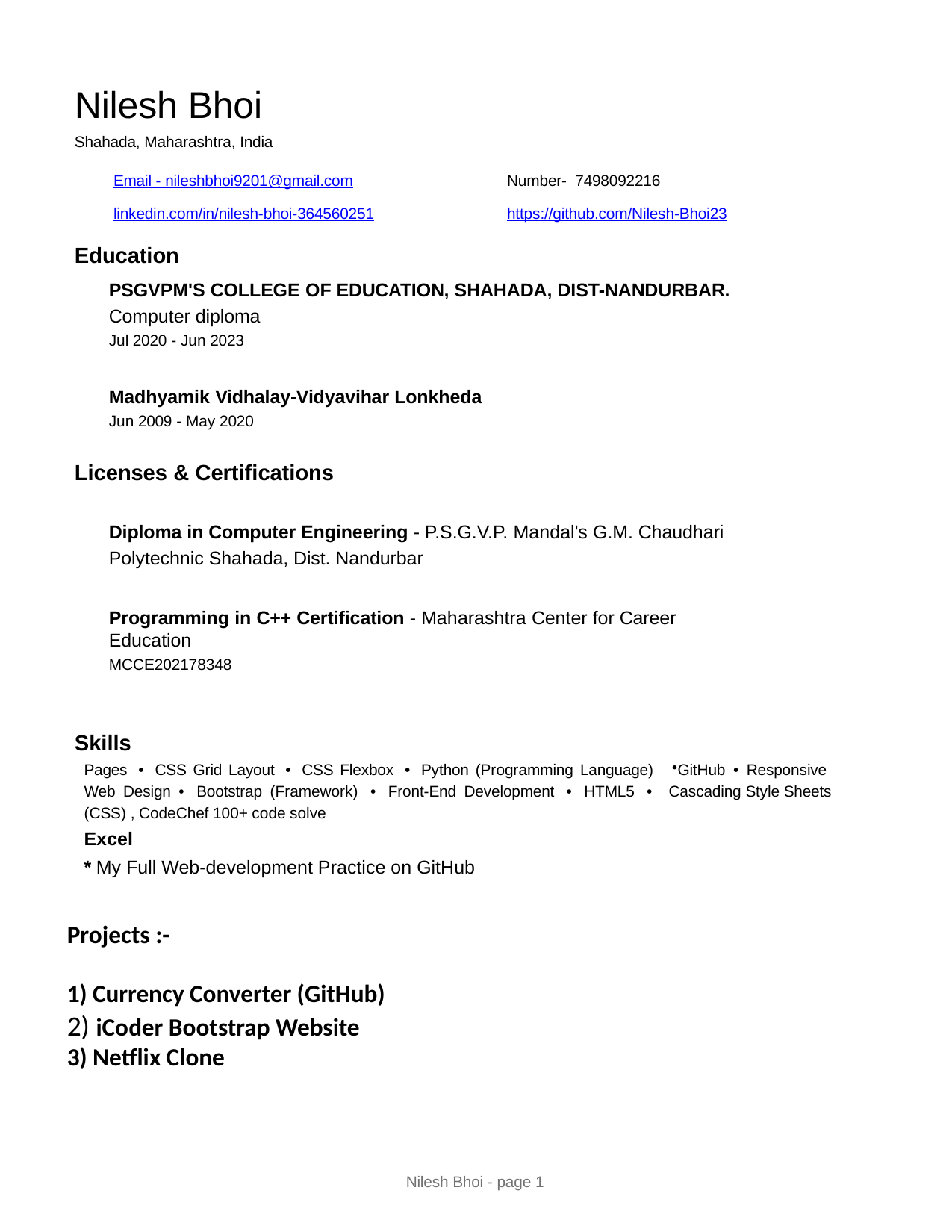

# Nilesh Bhoi
Shahada, Maharashtra, India
Email - nileshbhoi9201@gmail.com
linkedin.com/in/nilesh-bhoi-364560251
Number-  7498092216
https://github.com/Nilesh-Bhoi23
Education
PSGVPM'S COLLEGE OF EDUCATION, SHAHADA, DIST-NANDURBAR.
Computer diploma
Jul 2020 - Jun 2023

Madhyamik Vidhalay-Vidyavihar Lonkheda
Jun 2009 - May 2020

Licenses & Certifications

Diploma in Computer Engineering - P.S.G.V.P. Mandal's G.M. Chaudhari  Polytechnic Shahada, Dist. Nandurbar

Programming in C++ Certification - Maharashtra Center for Career Education
MCCE202178348

Skills
Pages • CSS Grid Layout • CSS Flexbox • Python (Programming Language)  Web Design • Bootstrap (Framework) • Front-End Development • HTML5 •  (CSS) , CodeChef 100+ code solve
Excel
* My Full Web-development Practice on GitHub

GitHub • Responsive  Cascading Style Sheets

Projects :-

1) Currency Converter (GitHub)
2) iCoder Bootstrap Website
3) Netflix Clone
Nilesh Bhoi - page 1